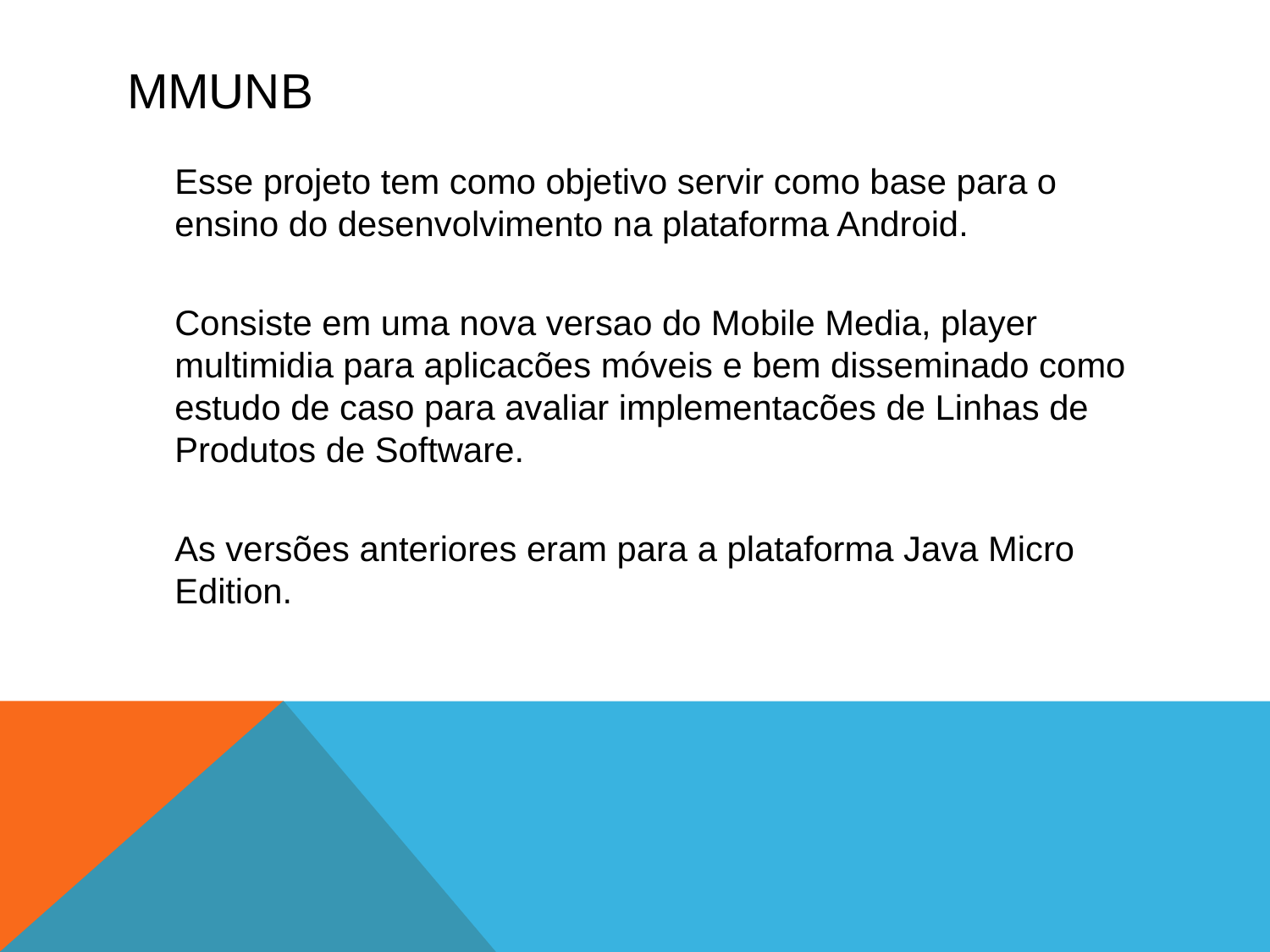

# MMunB
	Esse projeto tem como objetivo servir como base para o ensino do desenvolvimento na plataforma Android.
	Consiste em uma nova versao do Mobile Media, player multimidia para aplicacões móveis e bem disseminado como estudo de caso para avaliar implementacões de Linhas de Produtos de Software.
	As versões anteriores eram para a plataforma Java Micro Edition.